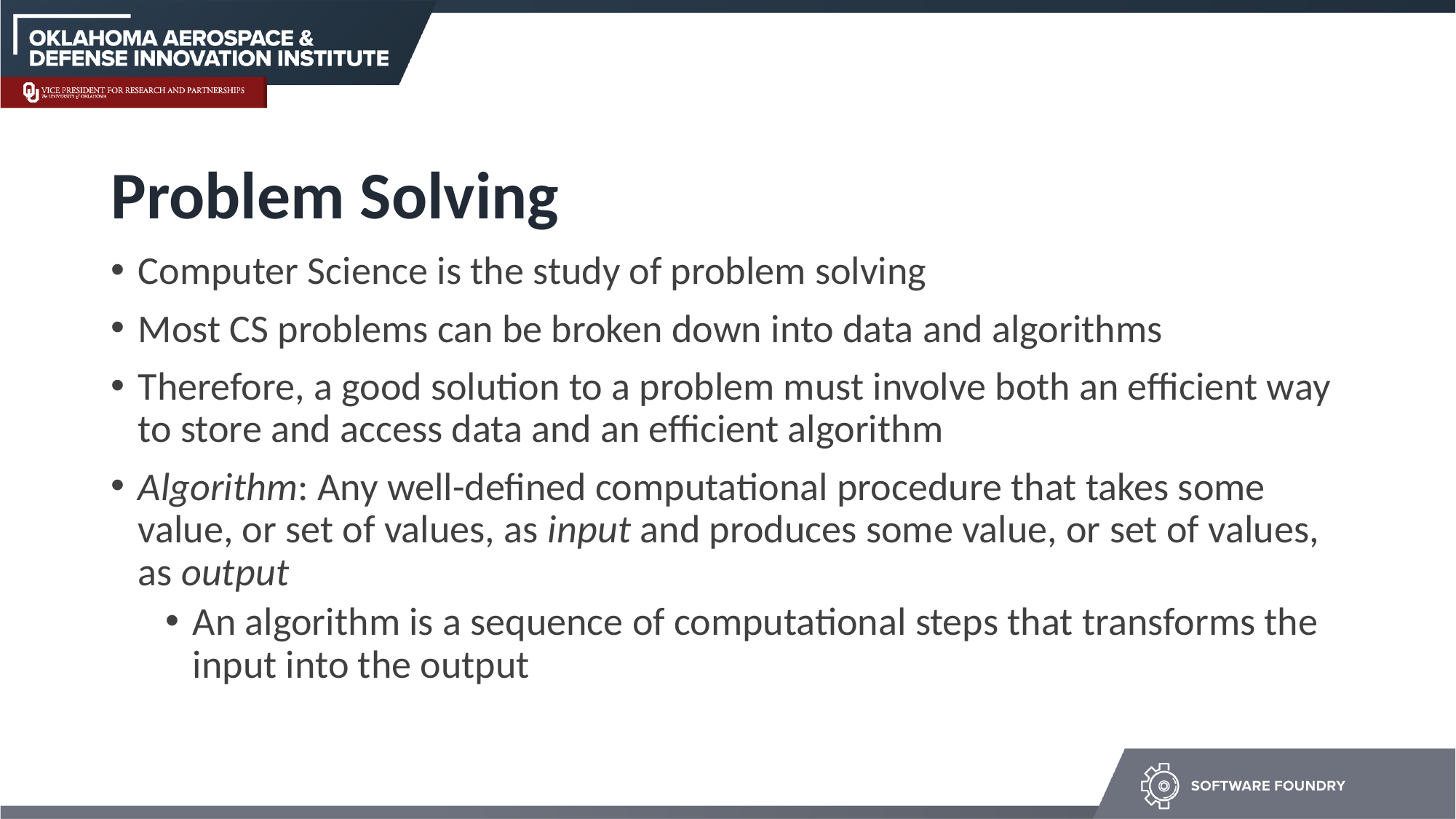

# Problem Solving
Computer Science is the study of problem solving
Most CS problems can be broken down into data and algorithms
Therefore, a good solution to a problem must involve both an efficient way to store and access data and an efficient algorithm
Algorithm: Any well-defined computational procedure that takes some value, or set of values, as input and produces some value, or set of values, as output
An algorithm is a sequence of computational steps that transforms the input into the output